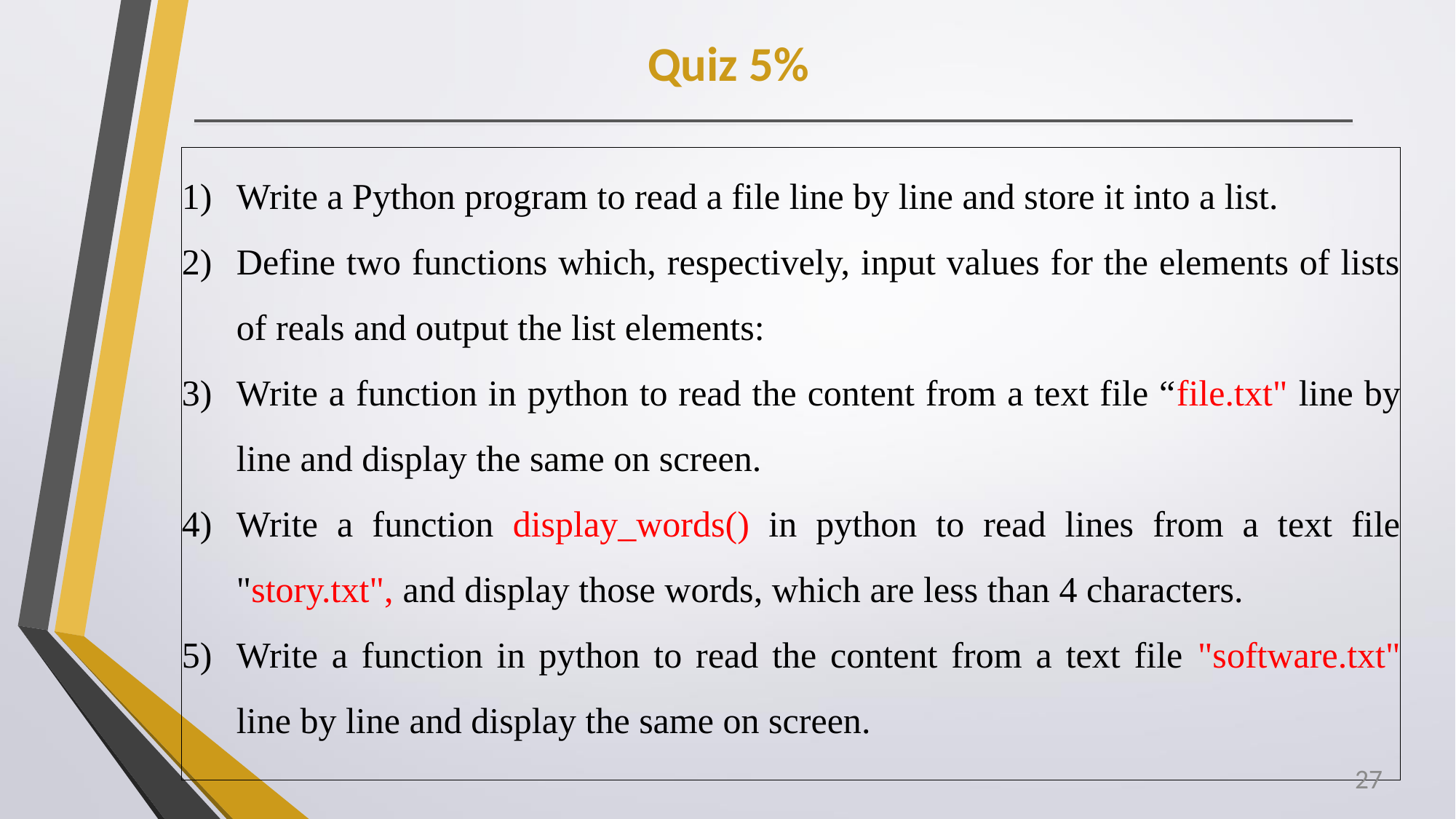

# Quiz 5%
Write a Python program to read a file line by line and store it into a list.
Define two functions which, respectively, input values for the elements of lists of reals and output the list elements:
Write a function in python to read the content from a text file “file.txt" line by line and display the same on screen.
Write a function display_words() in python to read lines from a text file "story.txt", and display those words, which are less than 4 characters.
Write a function in python to read the content from a text file "software.txt" line by line and display the same on screen.

27